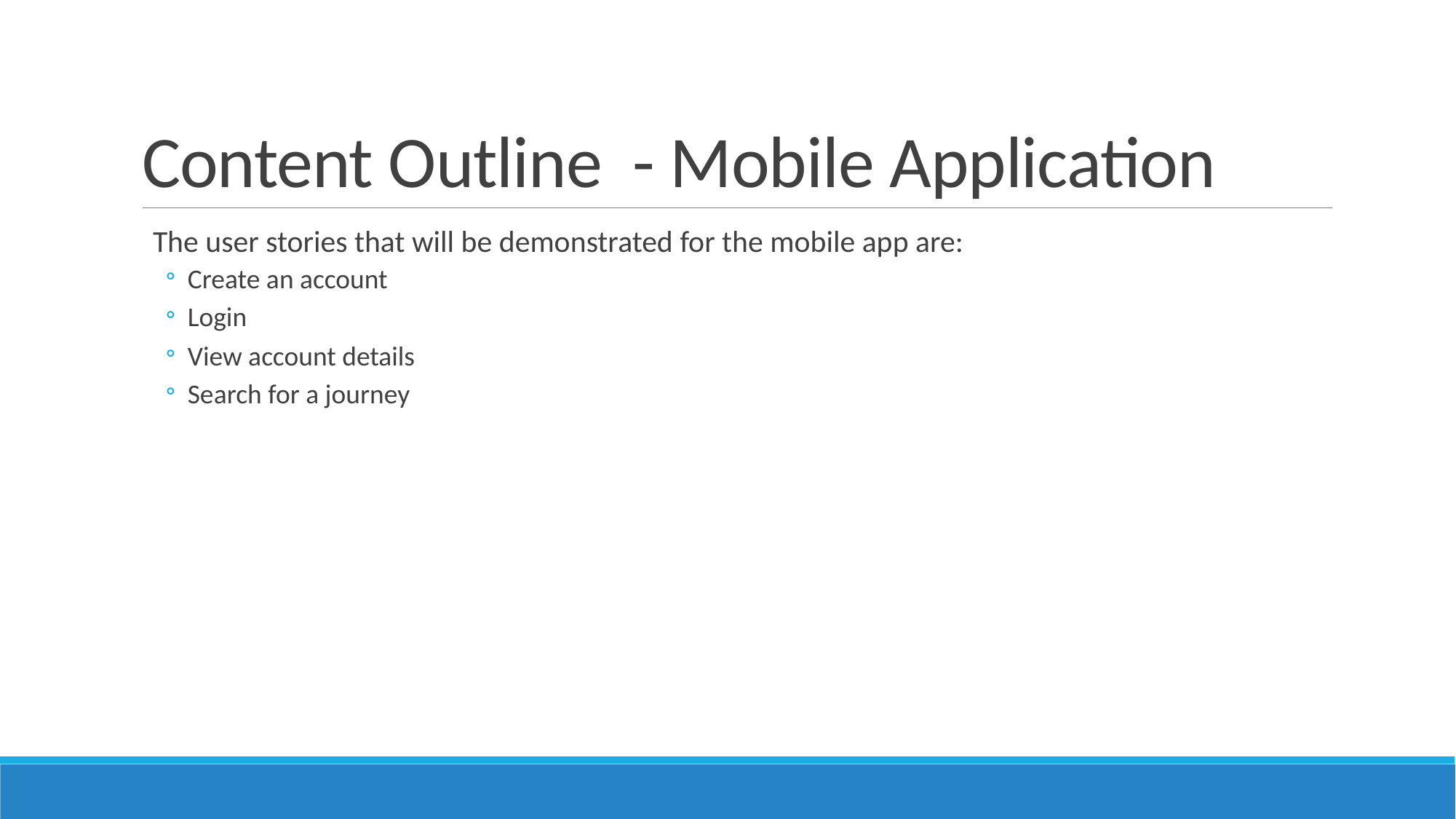

# Content Outline  - Mobile Application
The user stories that will be demonstrated for the mobile app are:
Create an account
Login
View account details
Search for a journey